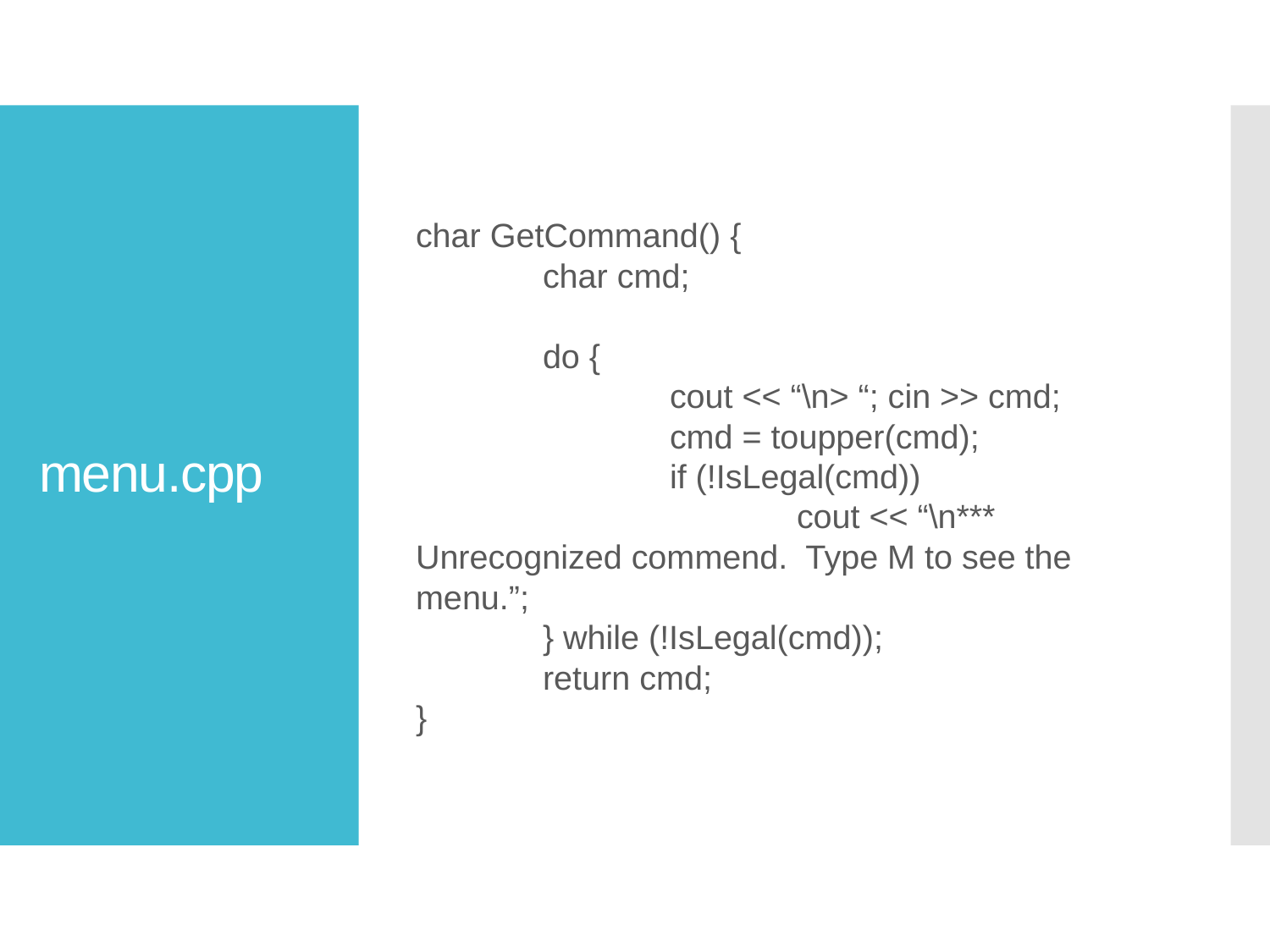

char GetCommand() {
	char cmd;

	do {
		cout << “\n> “; cin >> cmd;
		cmd = toupper(cmd);
		if (!IsLegal(cmd))
			cout << “\n*** Unrecognized commend.  Type M to see the menu.”;
	} while (!IsLegal(cmd));
	return cmd;
}
# menu.cpp